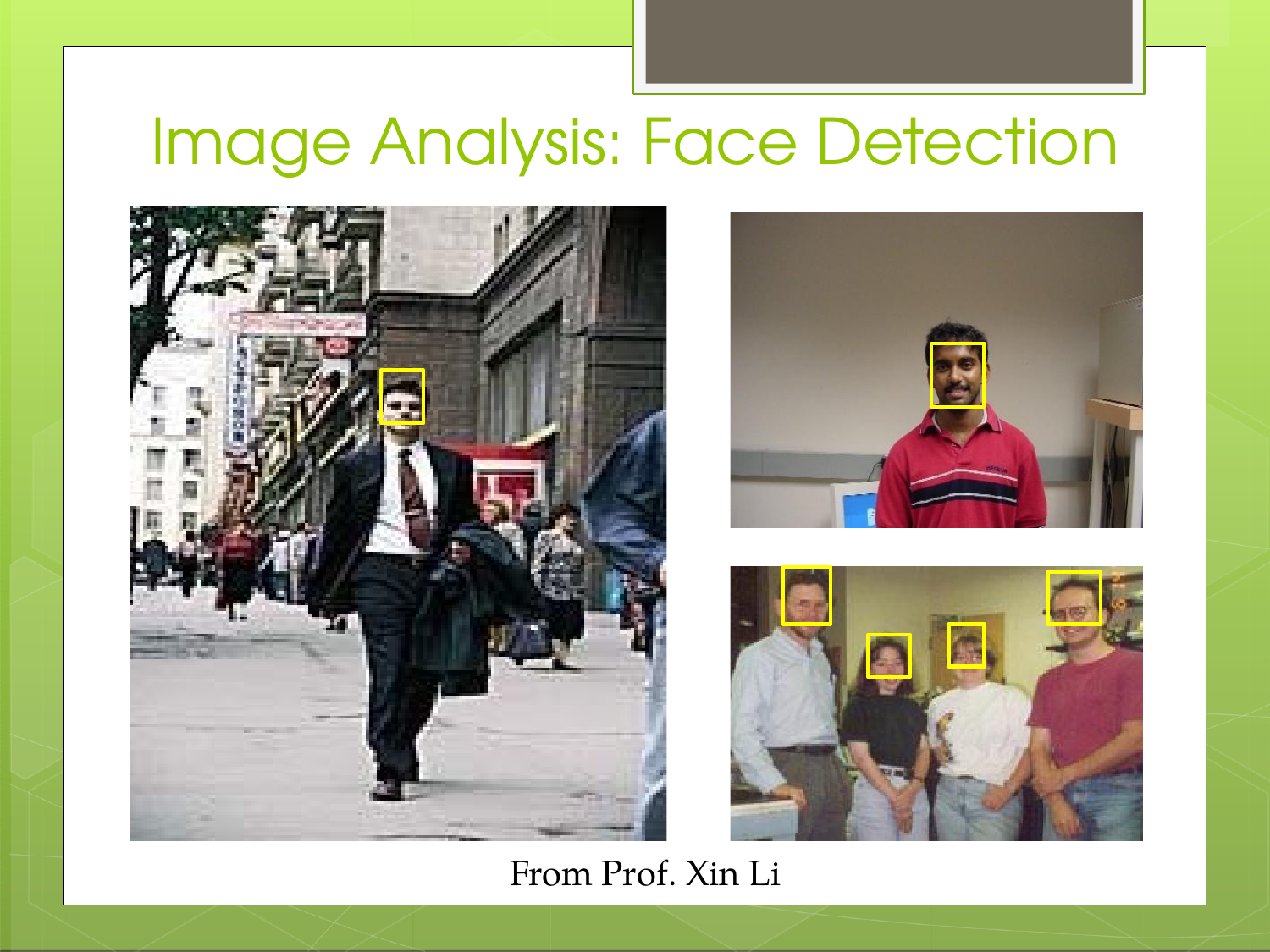

# Image Analysis: Face Detection

From Prof. Xin Li